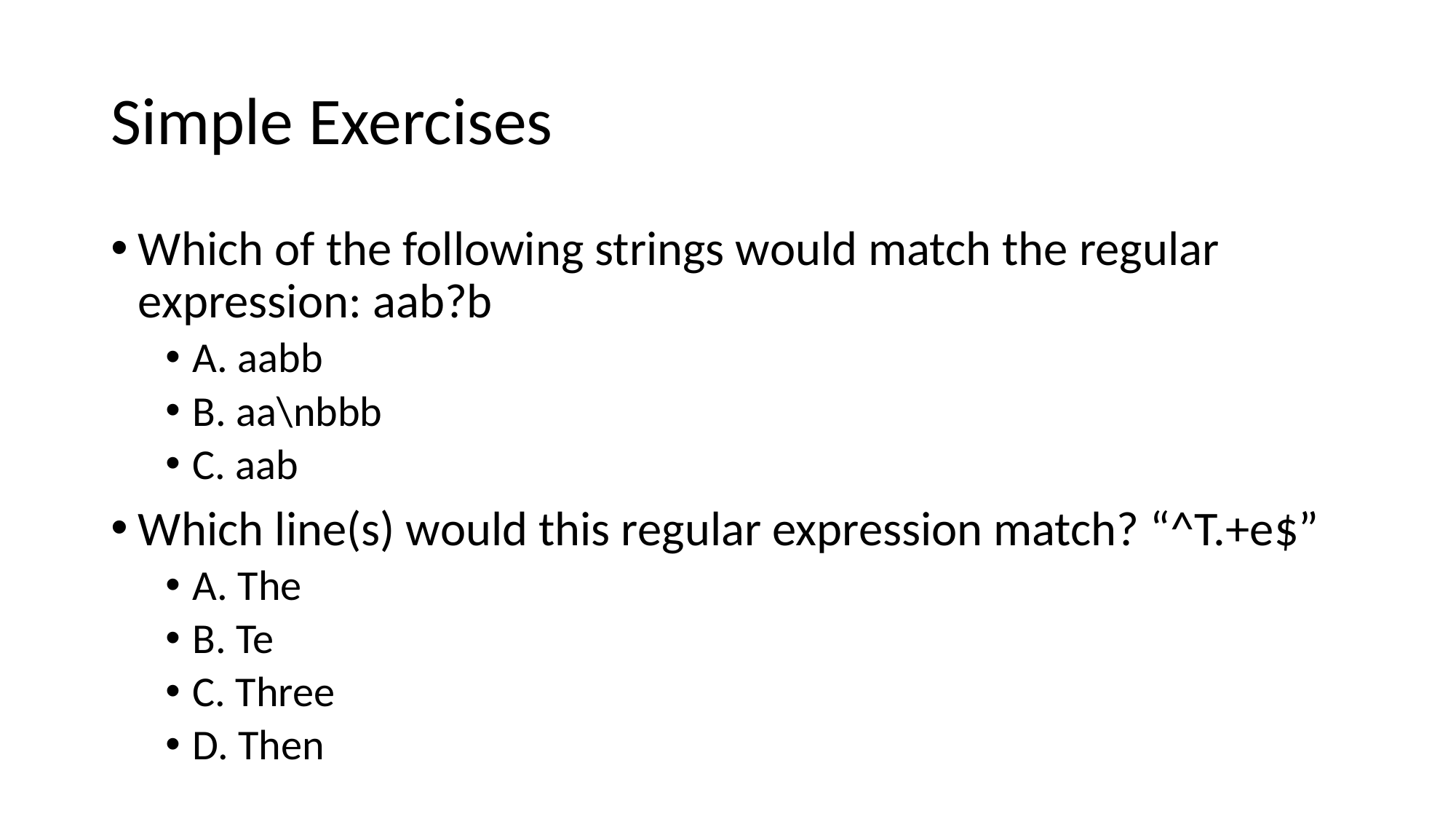

# Simple Exercises
Which of the following strings would match the regular expression: aab?b
A. aabb
B. aa\nbbb
C. aab
Which line(s) would this regular expression match? “^T.+e$”
A. The
B. Te
C. Three
D. Then